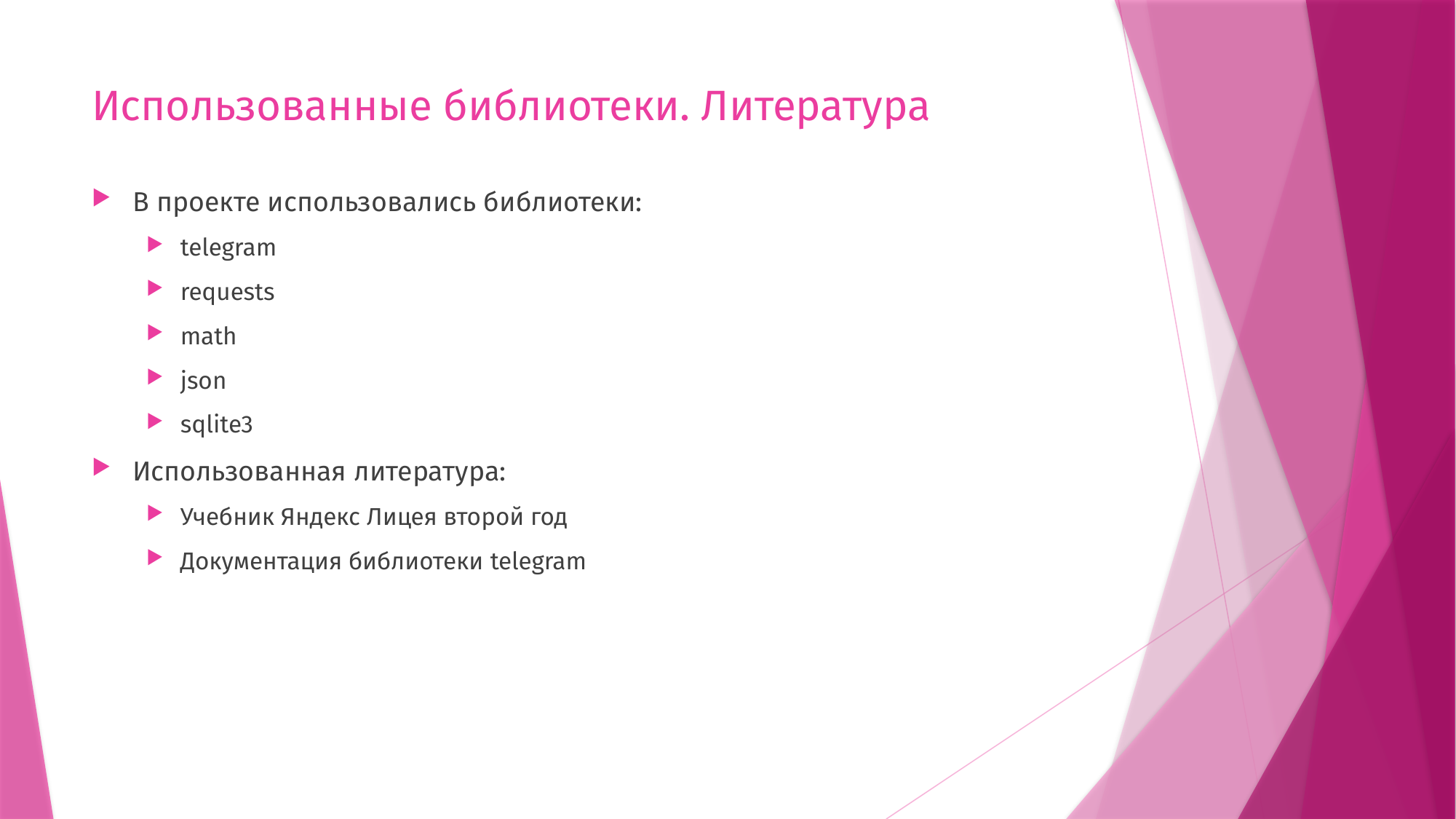

# Использованные библиотеки. Литература
В проекте использовались библиотеки:
telegram
requests
math
json
sqlite3
Использованная литература:
Учебник Яндекс Лицея второй год
Документация библиотеки telegram